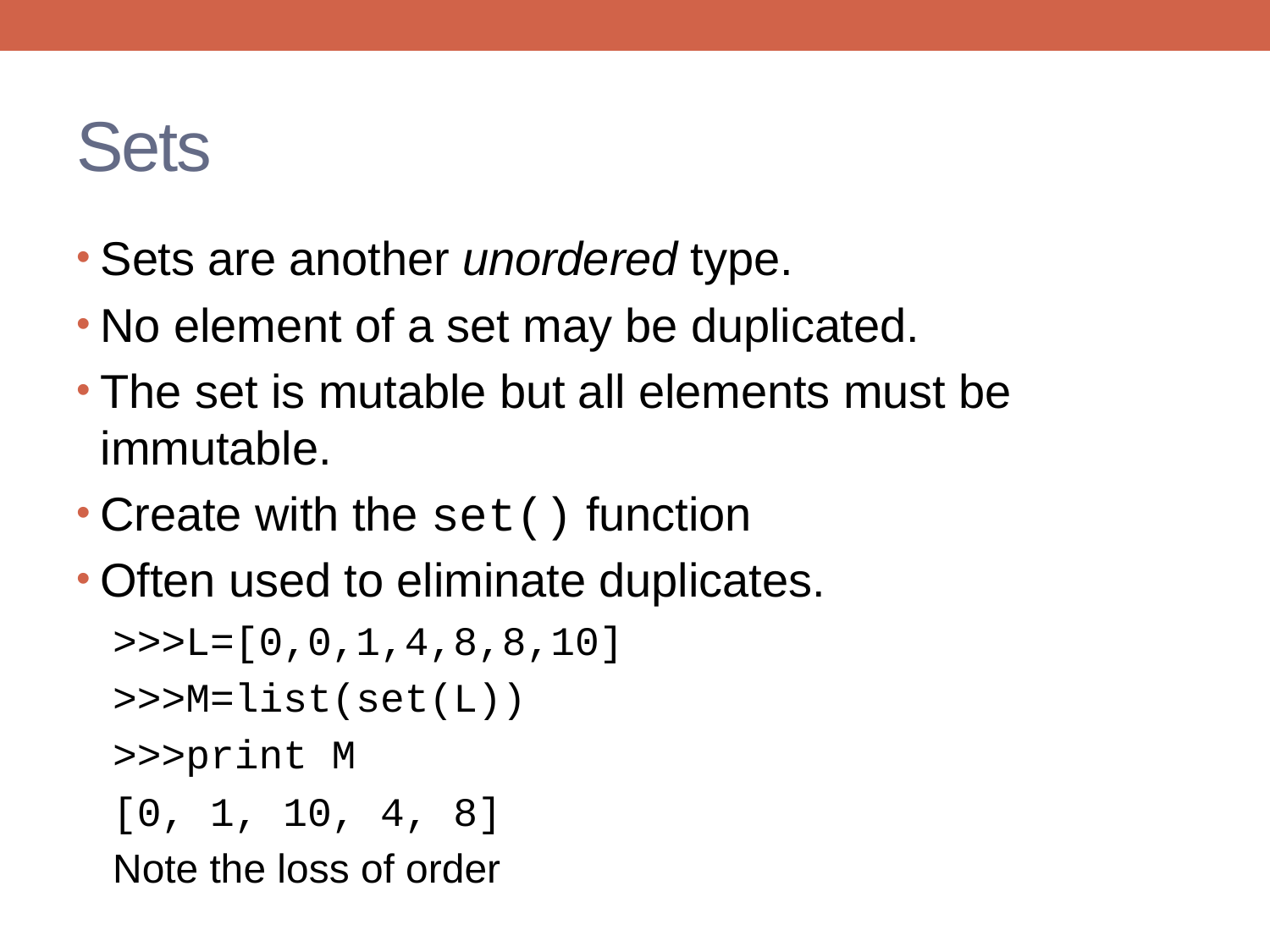

# Sets
Sets are another unordered type.
No element of a set may be duplicated.
The set is mutable but all elements must be immutable.
Create with the set() function
Often used to eliminate duplicates.
>>>L=[0,0,1,4,8,8,10]
>>>M=list(set(L))
>>>print M
[0, 1, 10, 4, 8]
	Note the loss of order